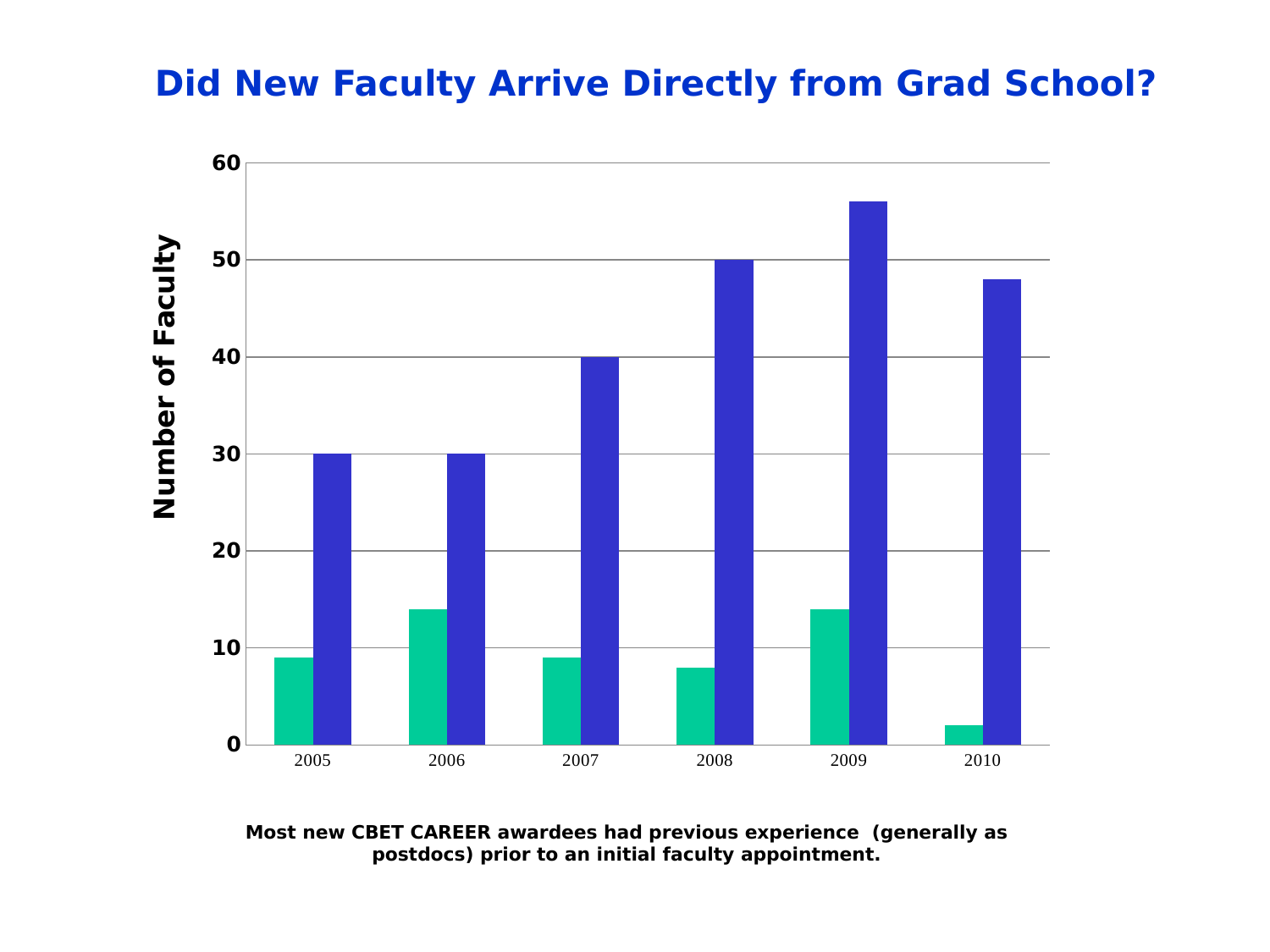

# Did New Faculty Arrive Directly from Grad School?

### Chart

| Category |  |  |
|---|---|---|
| 2005.0 | 9.0 | 30.0 |
| 2006.0 | 14.0 | 30.0 |
| 2007.0 | 9.0 | 40.0 |
| 2008.0 | 8.0 | 50.0 |
| 2009.0 | 14.0 | 56.0 |
| 2010.0 | 2.0 | 48.0 |
Most new CBET CAREER awardees had previous experience  (generally as postdocs) prior to an initial faculty appointment.